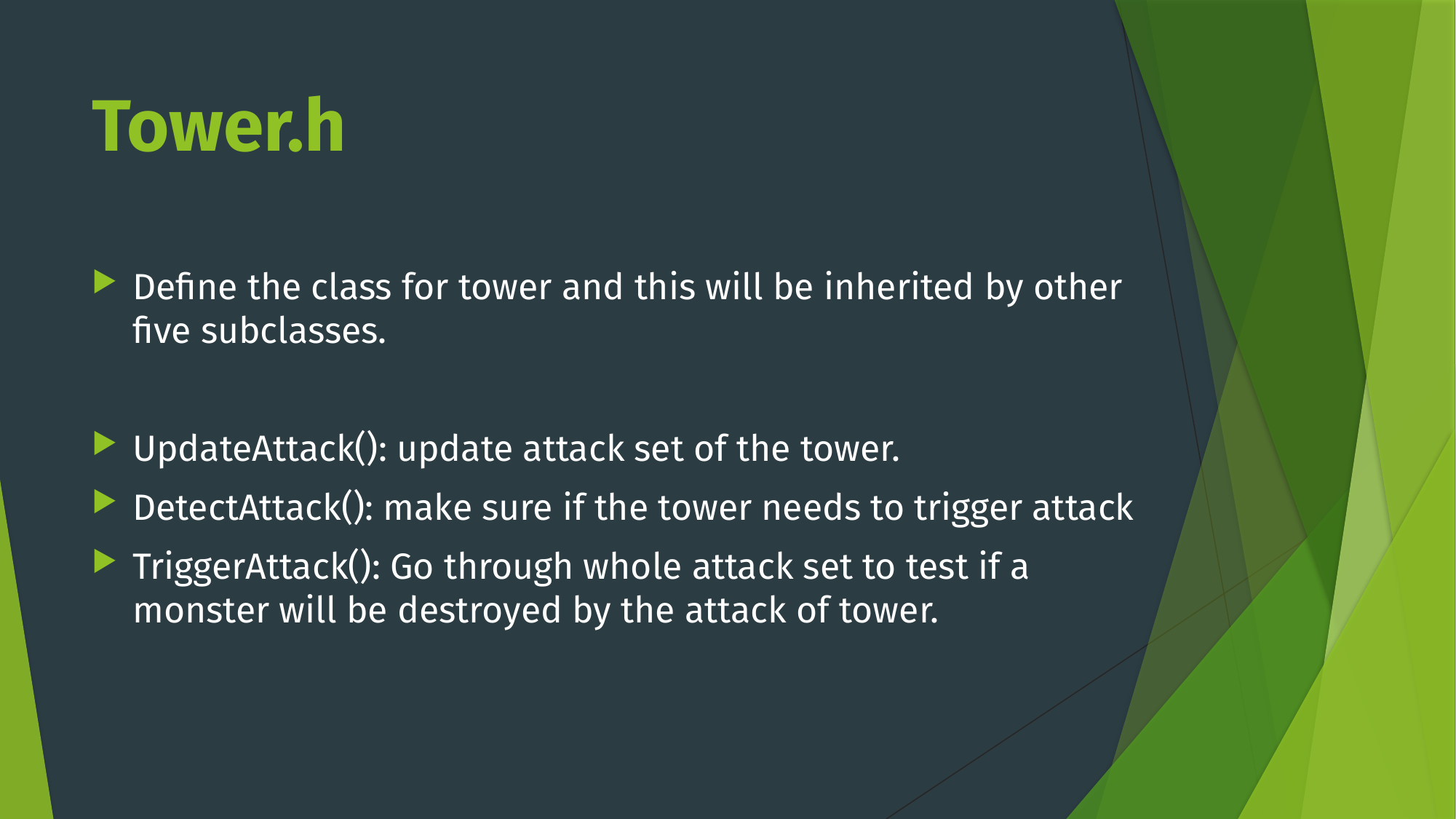

Tower.h
Define the class for tower and this will be inherited by other five subclasses.

UpdateAttack(): update attack set of the tower.
DetectAttack(): make sure if the tower needs to trigger attack
TriggerAttack(): Go through whole attack set to test if a monster will be destroyed by the attack of tower.